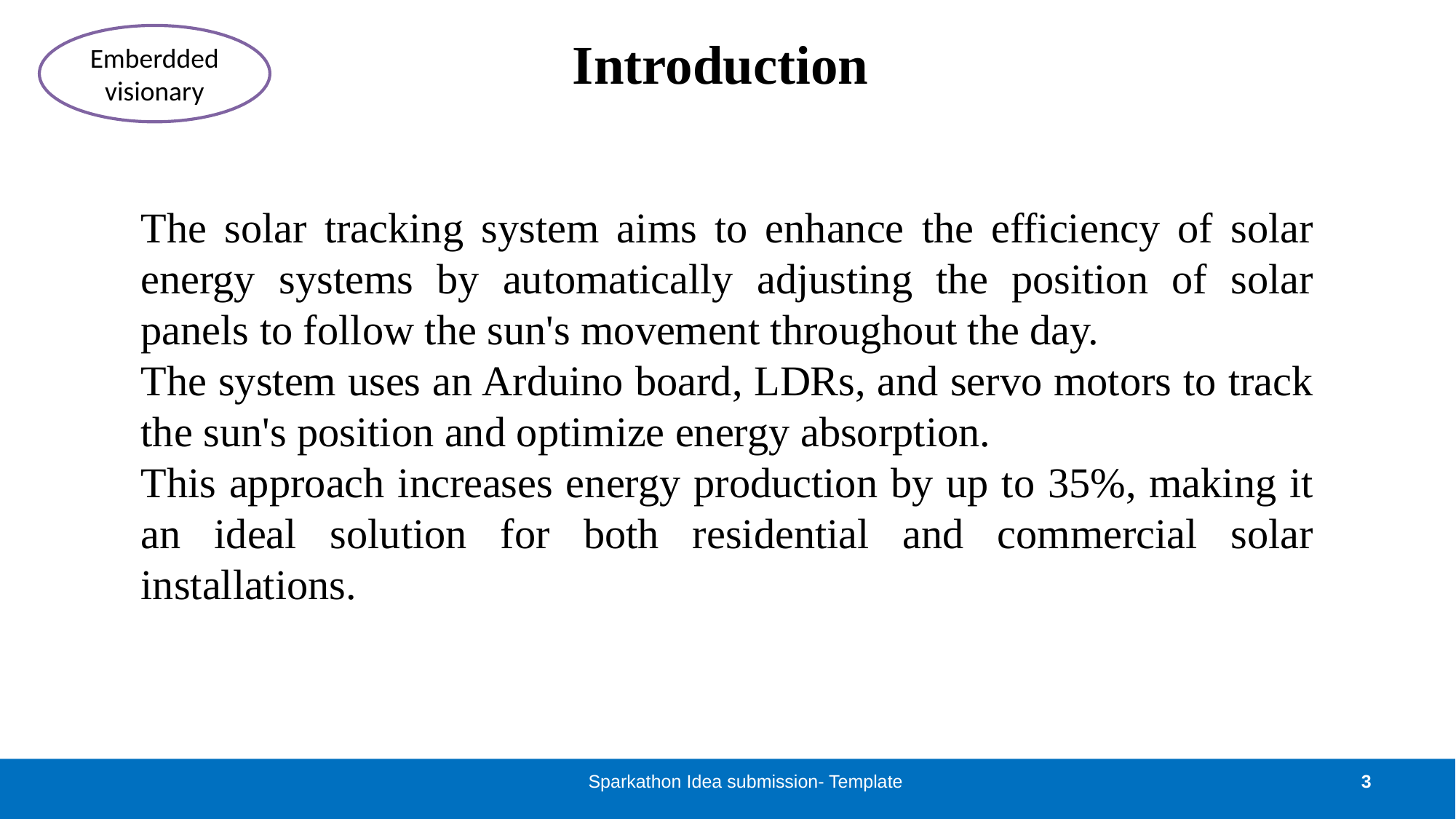

# Introduction
Emberdded visionary
The solar tracking system aims to enhance the efficiency of solar energy systems by automatically adjusting the position of solar panels to follow the sun's movement throughout the day.
The system uses an Arduino board, LDRs, and servo motors to track the sun's position and optimize energy absorption.
This approach increases energy production by up to 35%, making it an ideal solution for both residential and commercial solar installations.

Sparkathon Idea submission- Template
3